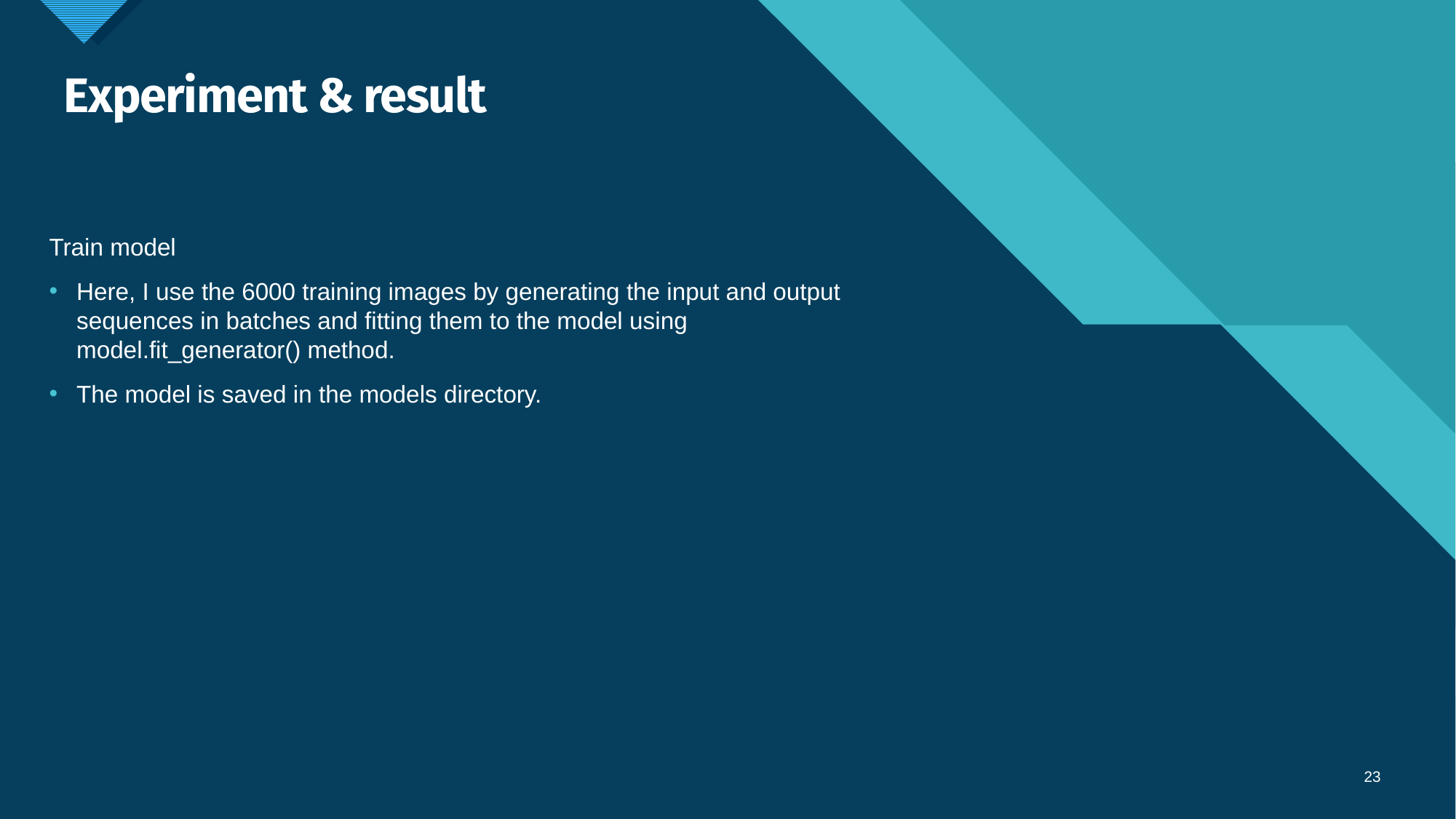

# Experiment & result
Train model
Here, I use the 6000 training images by generating the input and output sequences in batches and fitting them to the model using model.fit_generator() method.
The model is saved in the models directory.
23